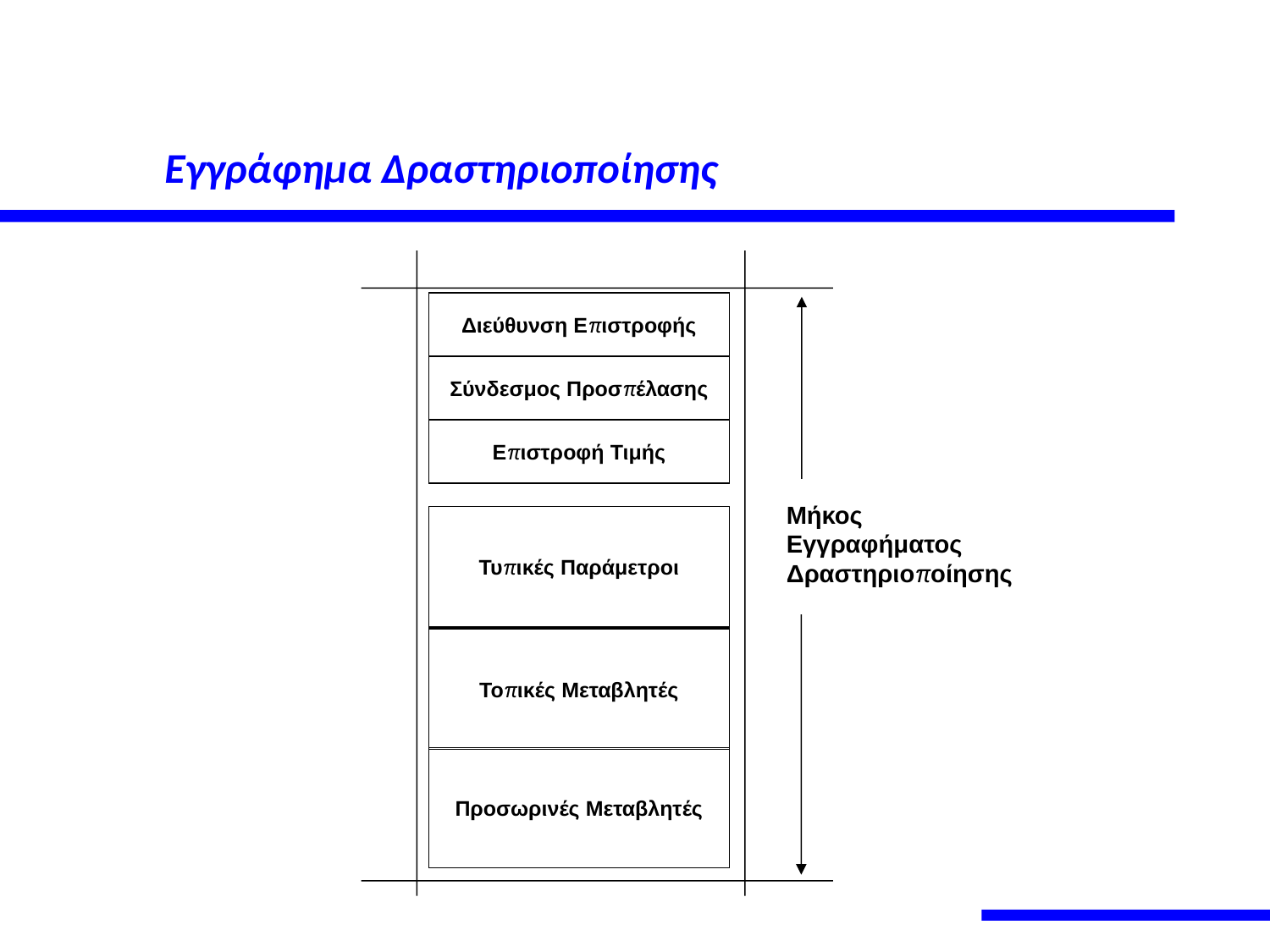

# Εγγράφημα Δραστηριοποίησης

Διεύθυνση Επιστροφής

Σύνδεσμος Προσπέλασης
Επιστροφή Τιμής
Μήκος
Εγγραφήματος
Δραστηριοποίησης
Τυπικές Παράμετροι

Τοπικές Μεταβλητές
Προσωρινές Μεταβλητές